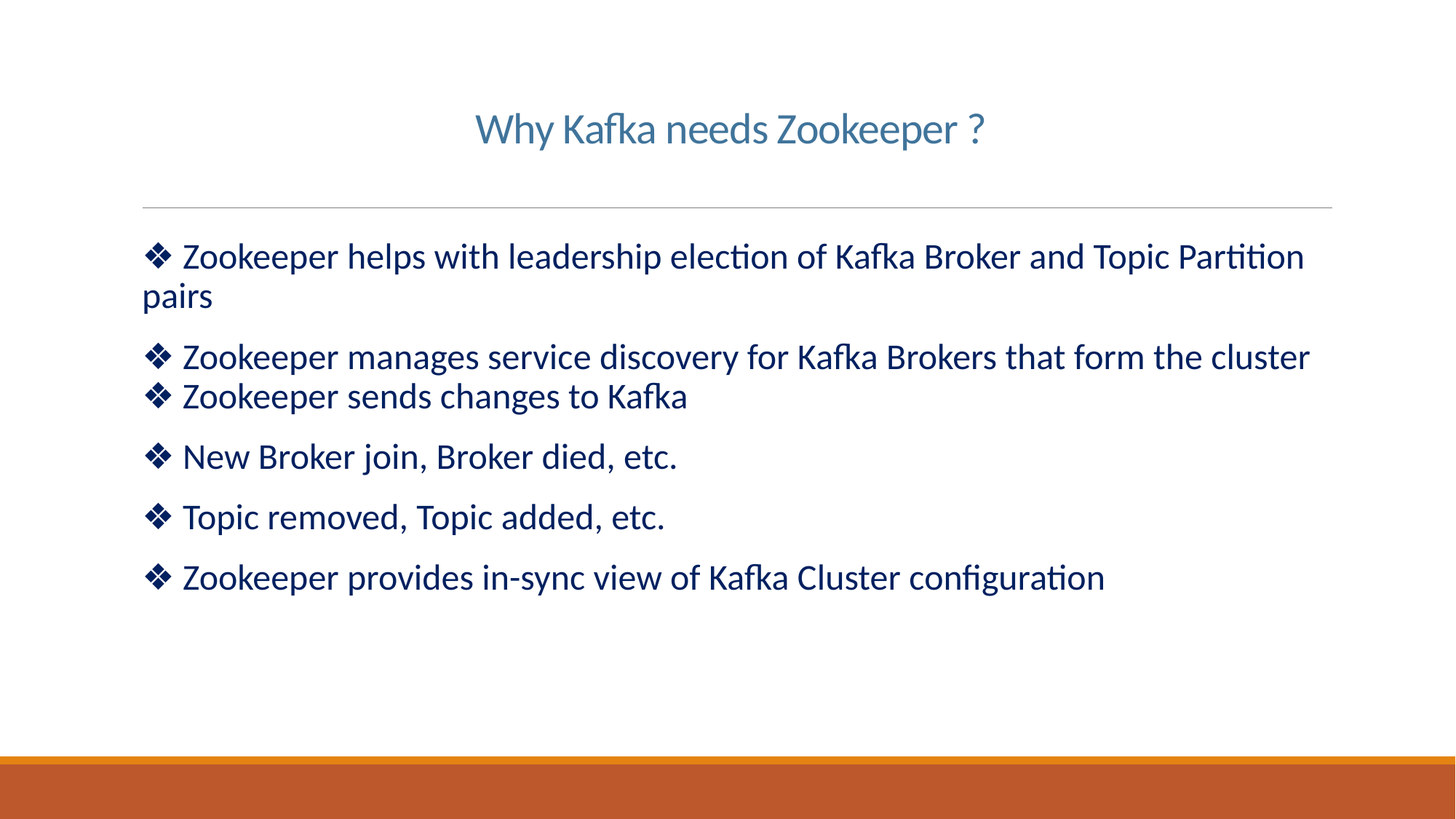

# Why Kafka needs Zookeeper ?
❖ Zookeeper helps with leadership election of Kafka Broker and Topic Partition pairs
❖ Zookeeper manages service discovery for Kafka Brokers that form the cluster ❖ Zookeeper sends changes to Kafka
❖ New Broker join, Broker died, etc.
❖ Topic removed, Topic added, etc.
❖ Zookeeper provides in-sync view of Kafka Cluster configuration